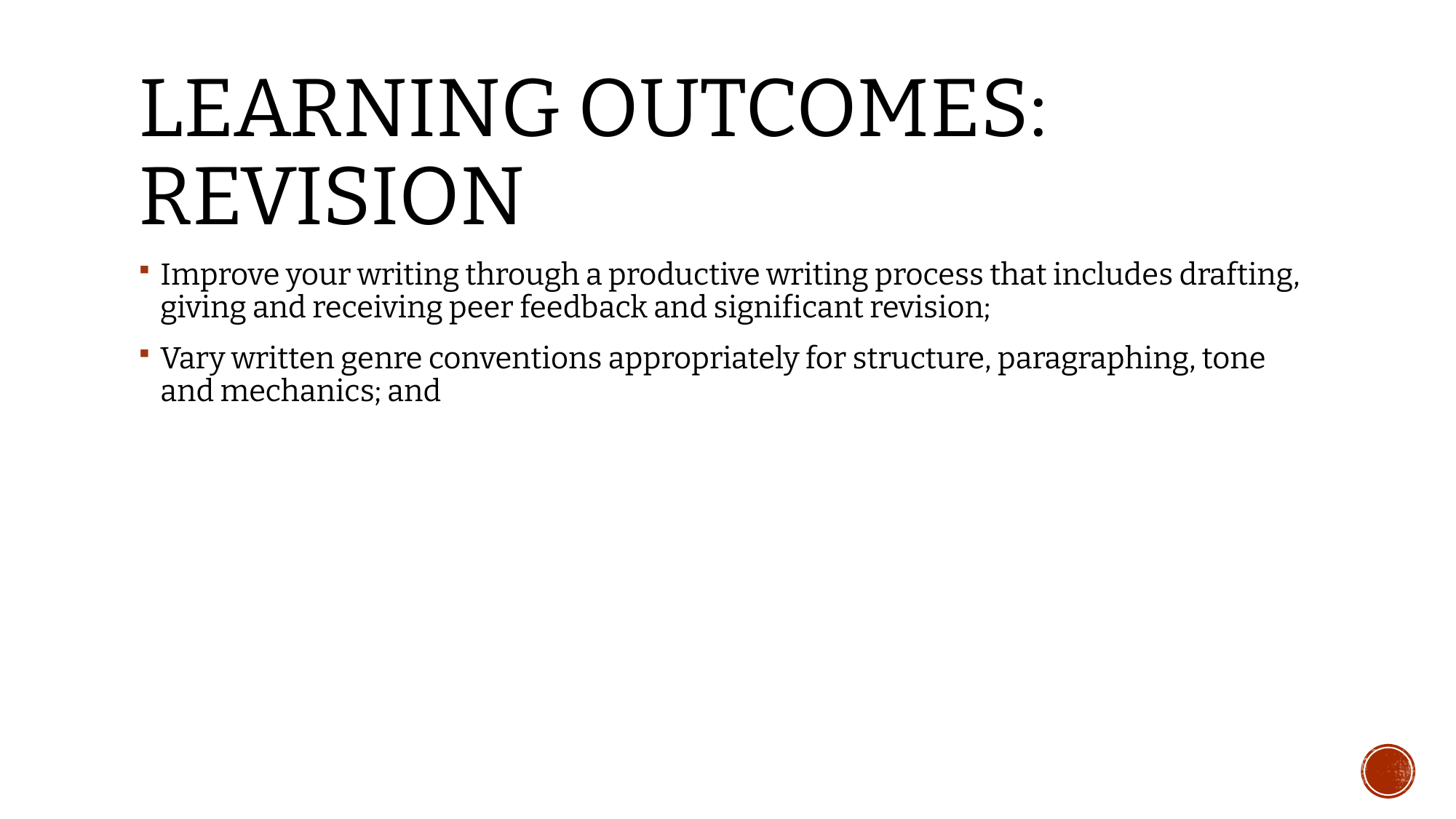

# Learning Outcomes: Revision
Improve your writing through a productive writing process that includes drafting, giving and receiving peer feedback and significant revision;
Vary written genre conventions appropriately for structure, paragraphing, tone and mechanics; and